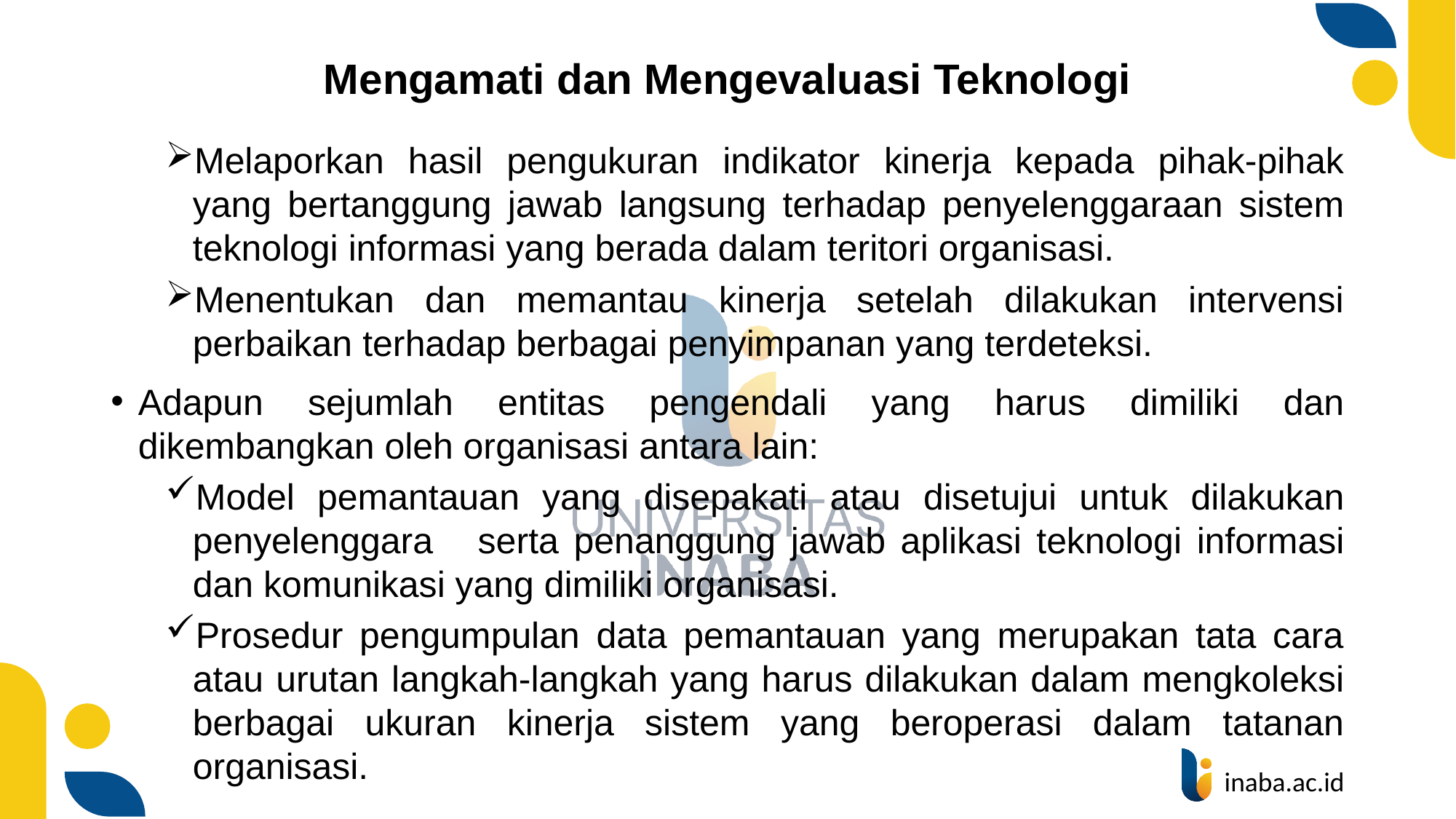

# Mengamati dan Mengevaluasi Teknologi
Melaporkan hasil pengukuran indikator kinerja kepada pihak-pihak yang bertanggung jawab langsung terhadap penyelenggaraan sistem teknologi informasi yang berada dalam teritori organisasi.
Menentukan dan memantau kinerja setelah dilakukan intervensi perbaikan terhadap berbagai penyimpanan yang terdeteksi.
Adapun sejumlah entitas pengendali yang harus dimiliki dan dikembangkan oleh organisasi antara lain:
Model pemantauan yang disepakati atau disetujui untuk dilakukan penyelenggara   serta penanggung jawab aplikasi teknologi informasi dan komunikasi yang dimiliki organisasi.
Prosedur pengumpulan data pemantauan yang merupakan tata cara atau urutan langkah-langkah yang harus dilakukan dalam mengkoleksi berbagai ukuran kinerja sistem yang beroperasi dalam tatanan organisasi.